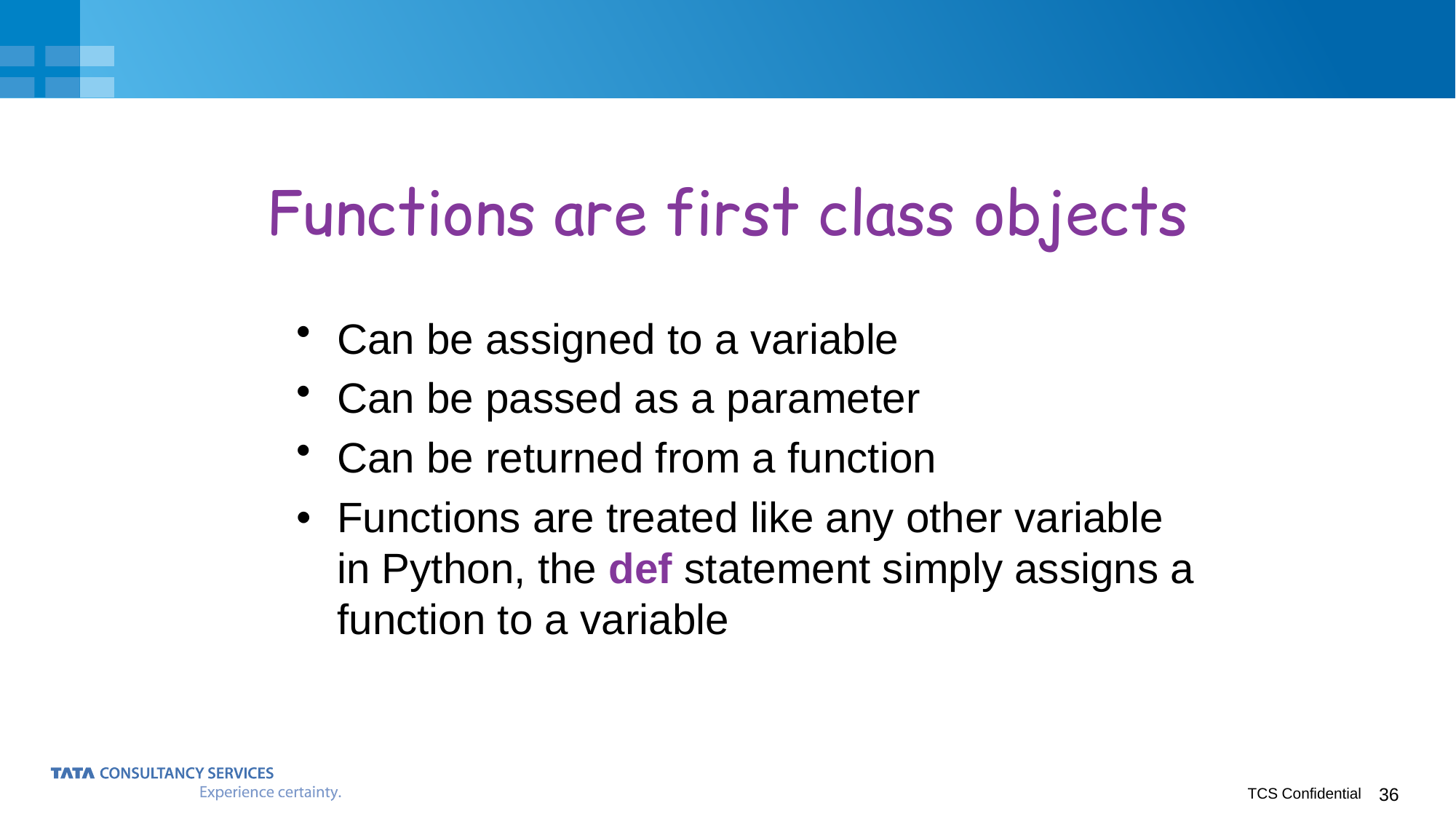

#
Functions are first class objects
Can be assigned to a variable
Can be passed as a parameter
Can be returned from a function
Functions are treated like any other variable in Python, the def statement simply assigns a function to a variable